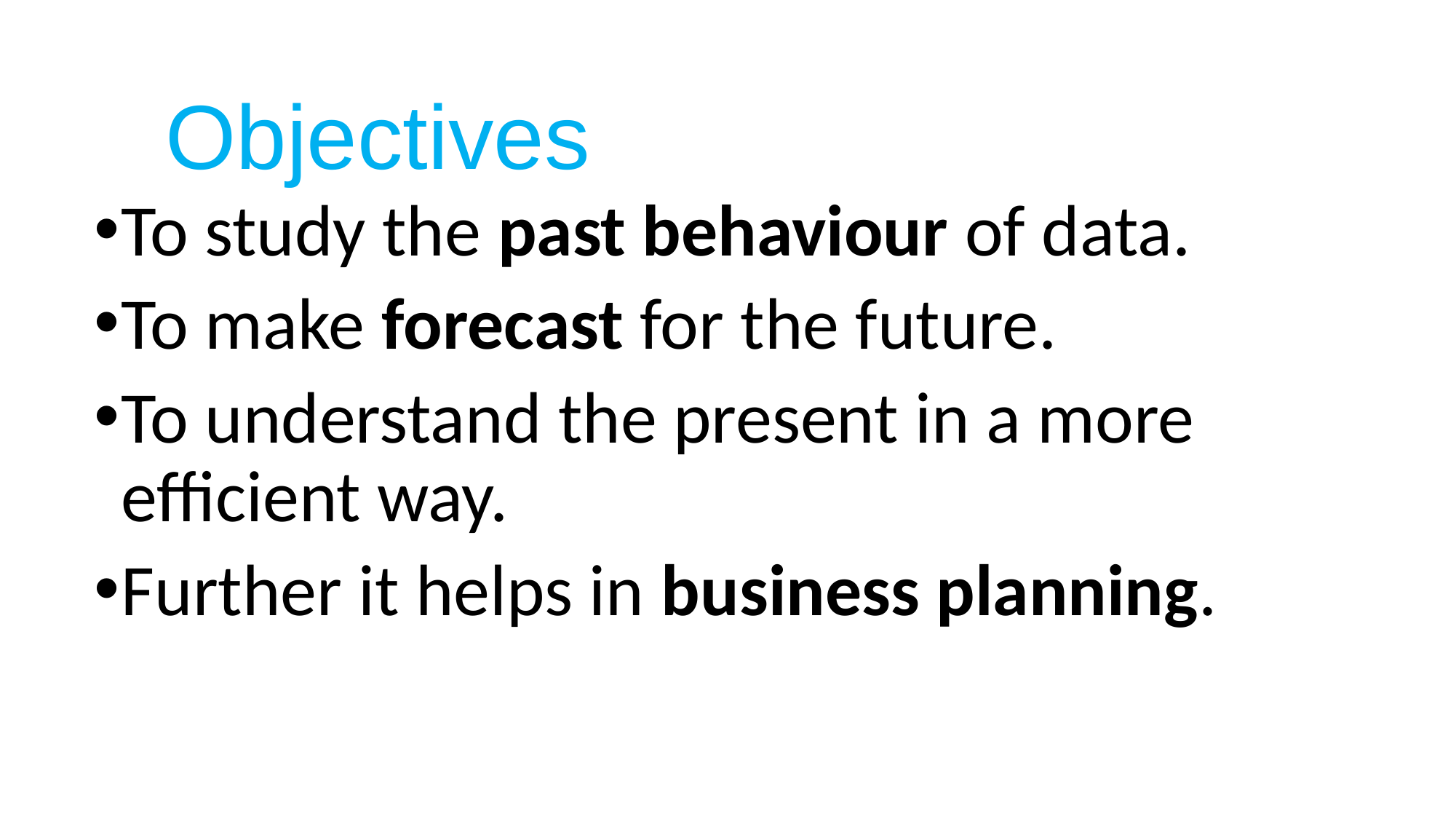

# Objectives
To study the past behaviour of data.
To make forecast for the future.
To understand the present in a more efficient way.
Further it helps in business planning.